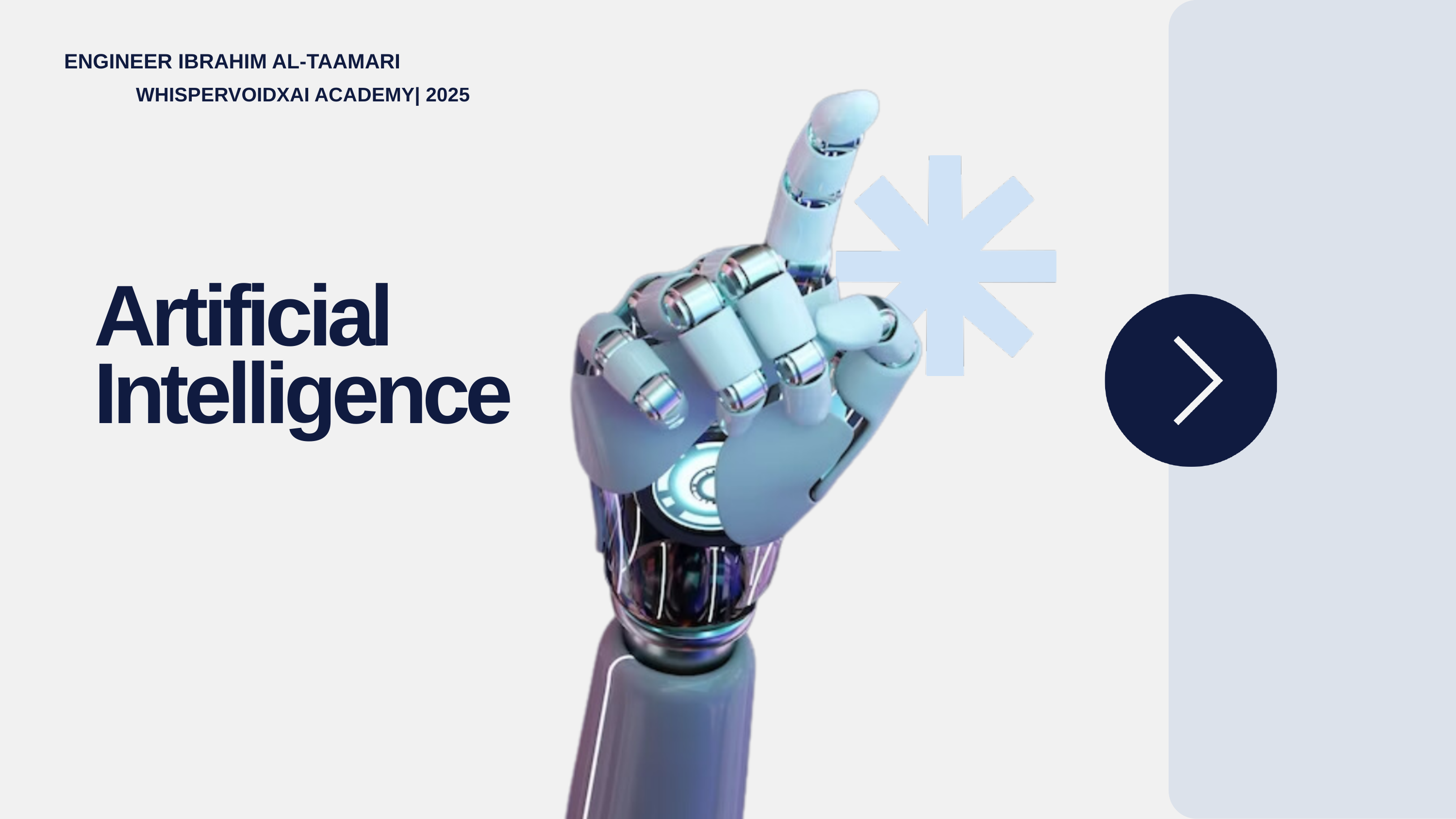

ENGINEER IBRAHIM AL-TAAMARI
 WHISPERVOIDXAI ACADEMY| 2025

Artificial Intelligence